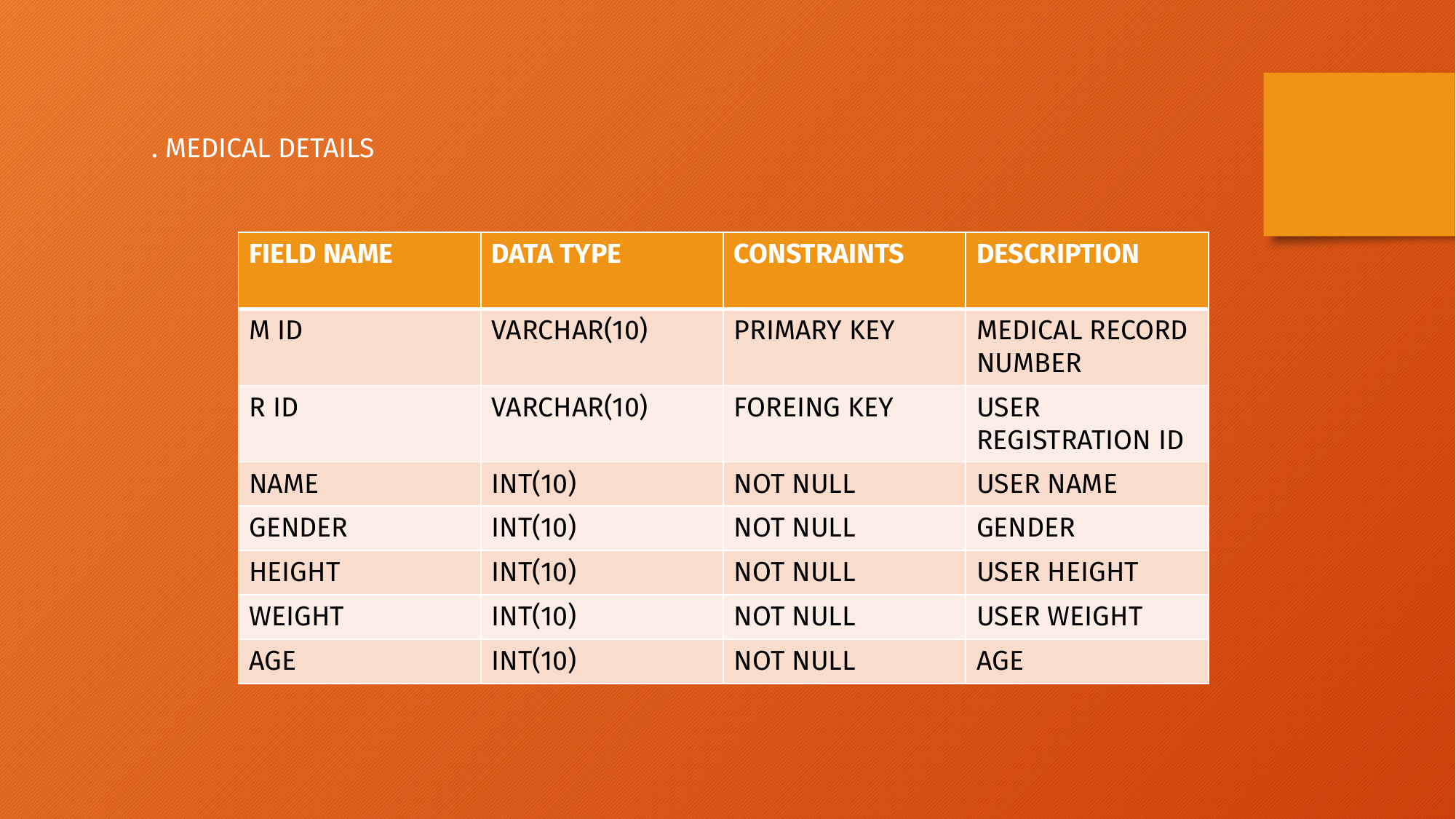

. MEDICAL DETAILS
| FIELD NAME | DATA TYPE | CONSTRAINTS | DESCRIPTION |
| --- | --- | --- | --- |
| M ID | VARCHAR(10) | PRIMARY KEY | MEDICAL RECORD NUMBER |
| R ID | VARCHAR(10) | FOREING KEY | USER REGISTRATION ID |
| NAME | INT(10) | NOT NULL | USER NAME |
| GENDER | INT(10) | NOT NULL | GENDER |
| HEIGHT | INT(10) | NOT NULL | USER HEIGHT |
| WEIGHT | INT(10) | NOT NULL | USER WEIGHT |
| AGE | INT(10) | NOT NULL | AGE |